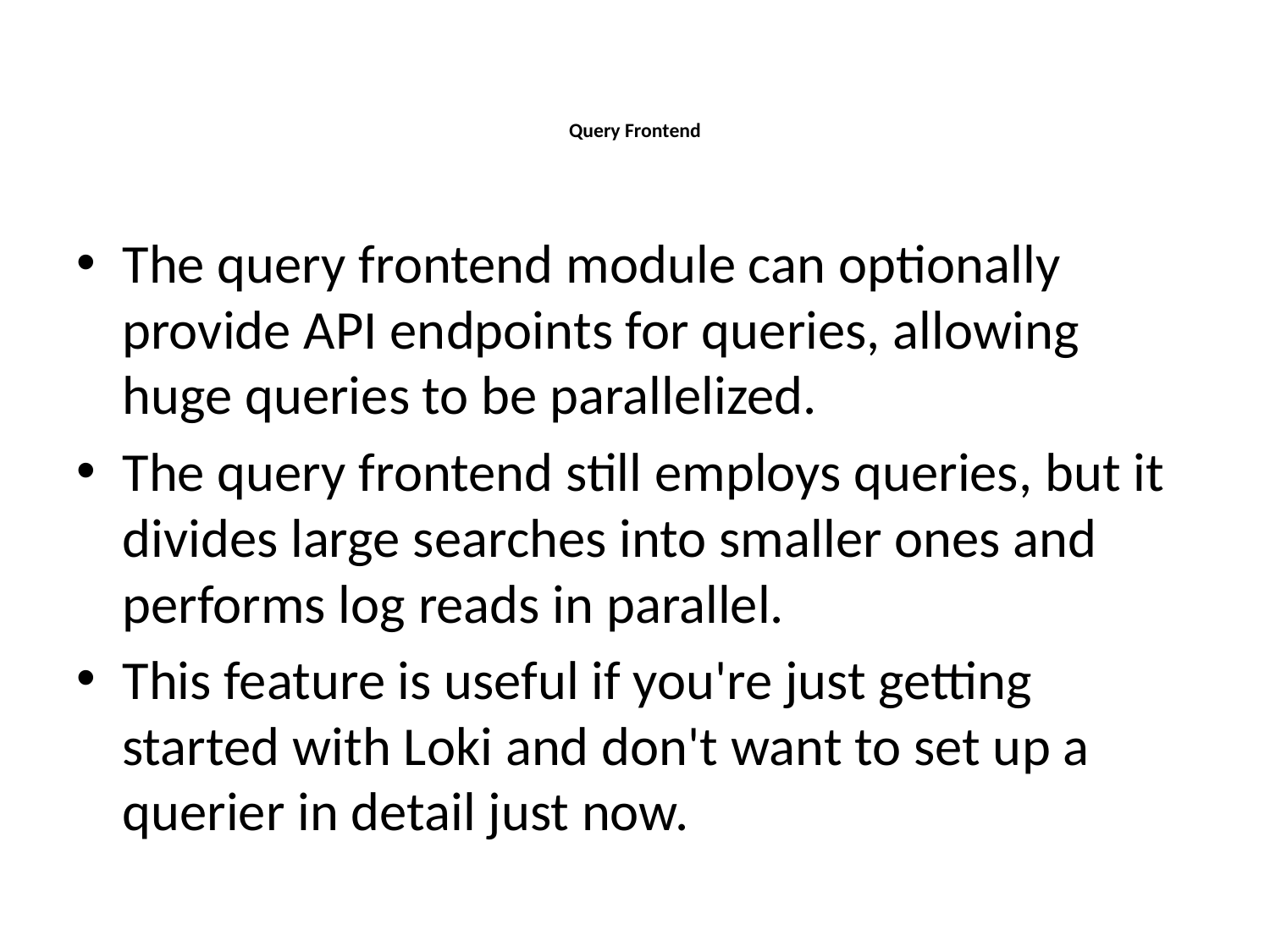

# Query Frontend
The query frontend module can optionally provide API endpoints for queries, allowing huge queries to be parallelized.
The query frontend still employs queries, but it divides large searches into smaller ones and performs log reads in parallel.
This feature is useful if you're just getting started with Loki and don't want to set up a querier in detail just now.